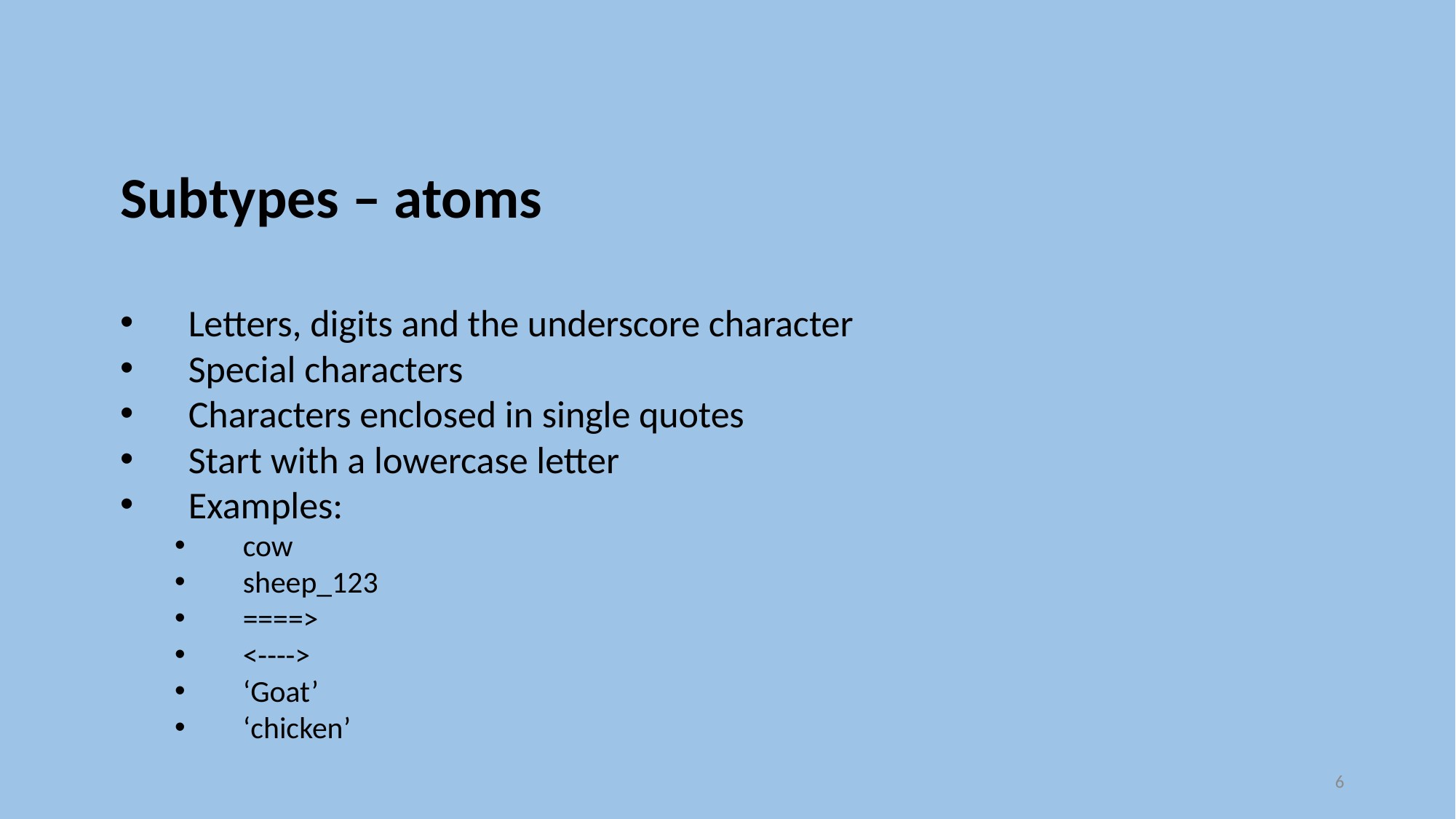

Subtypes – atoms

Letters, digits and the underscore character
Special characters
Characters enclosed in single quotes
Start with a lowercase letter
Examples:
cow
sheep_123
====>
<---->
‘Goat’
‘chicken’

6